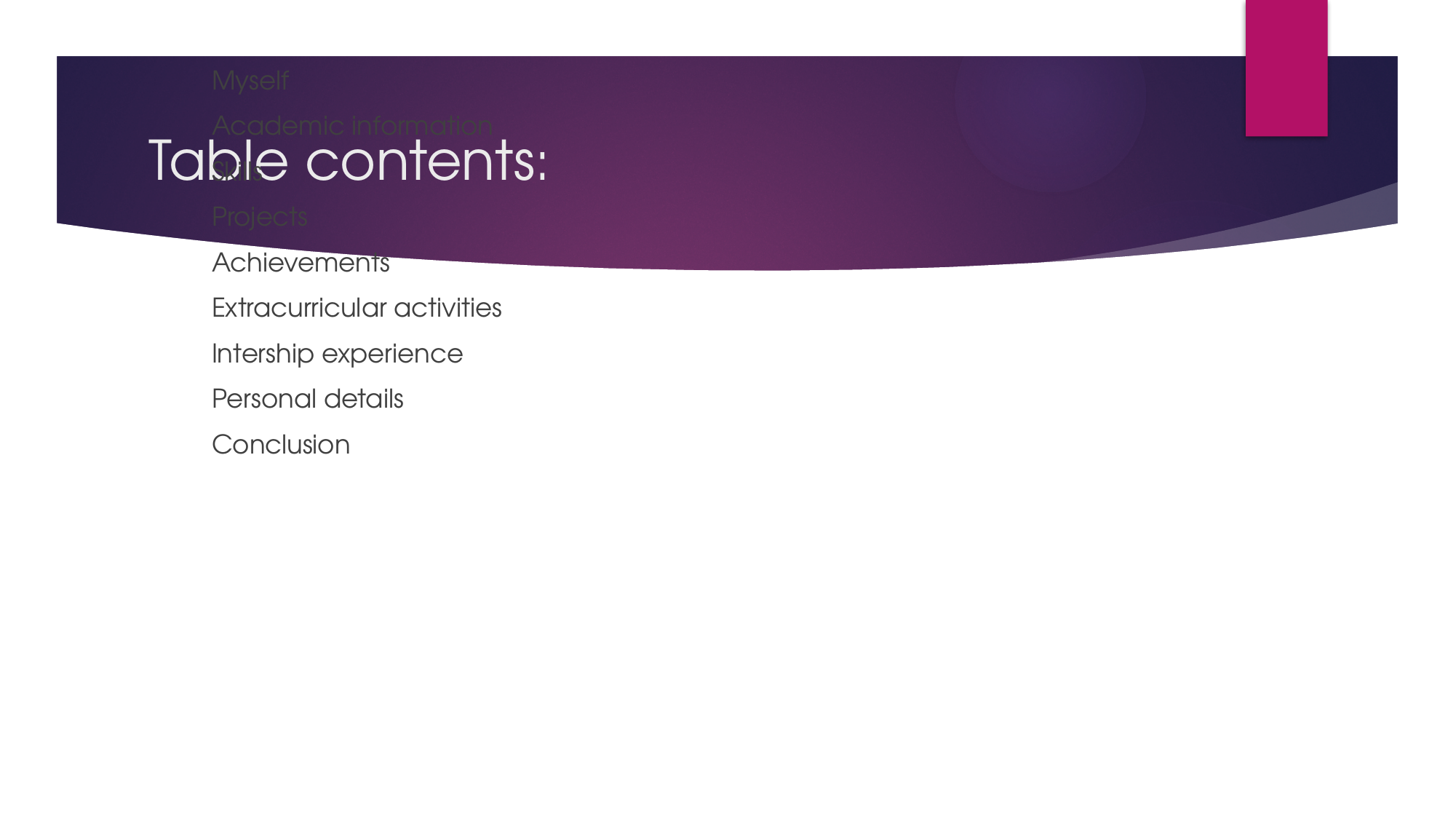

Myself
Academic information
Skills
Projects
Achievements
Extracurricular activities
Intership experience
Personal details
Conclusion
# Table contents: